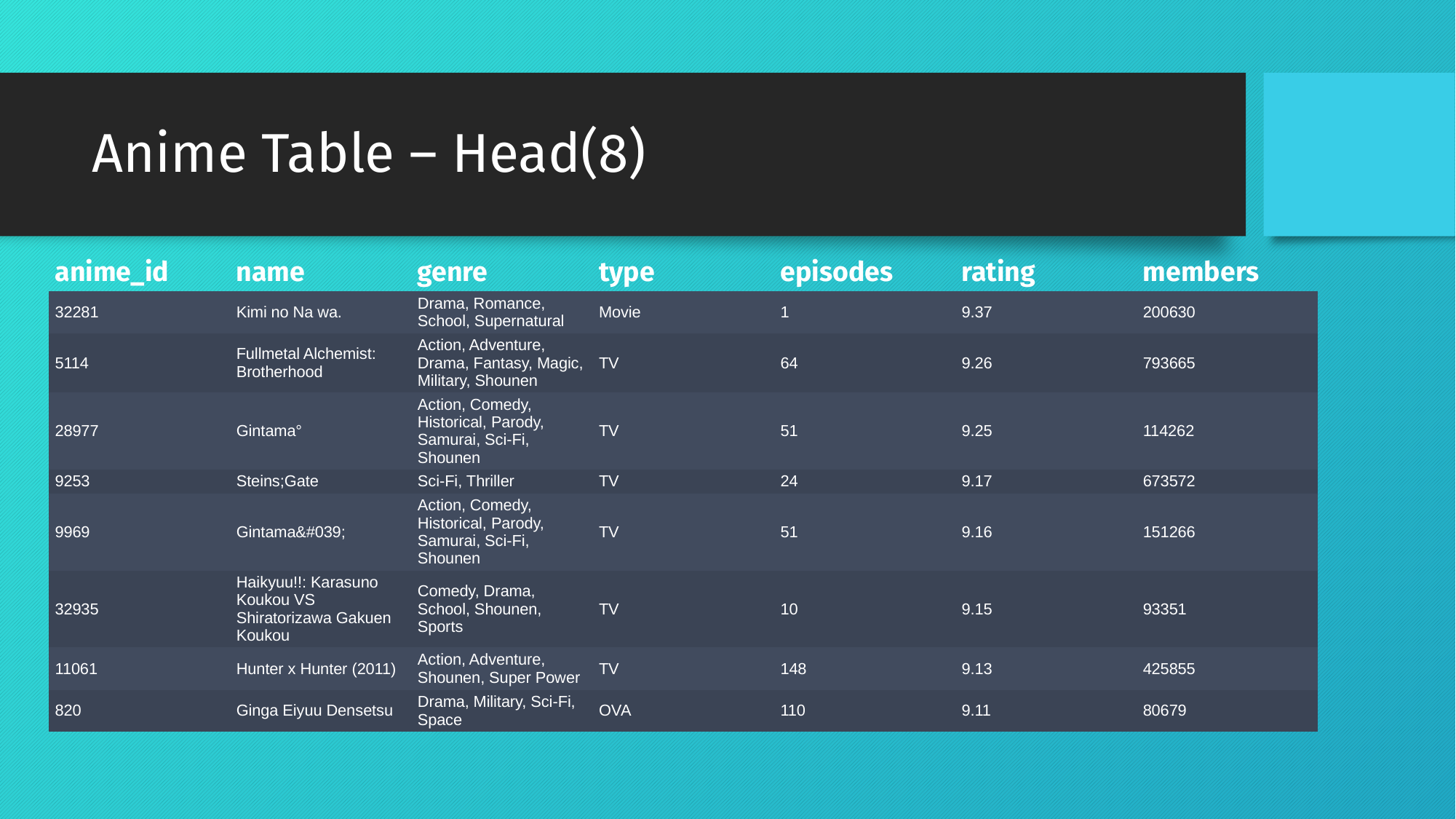

# Anime Table – Head(8)
| anime\_id | name | genre | type | episodes | rating | members |
| --- | --- | --- | --- | --- | --- | --- |
| 32281 | Kimi no Na wa. | Drama, Romance, School, Supernatural | Movie | 1 | 9.37 | 200630 |
| 5114 | Fullmetal Alchemist: Brotherhood | Action, Adventure, Drama, Fantasy, Magic, Military, Shounen | TV | 64 | 9.26 | 793665 |
| 28977 | Gintama° | Action, Comedy, Historical, Parody, Samurai, Sci-Fi, Shounen | TV | 51 | 9.25 | 114262 |
| 9253 | Steins;Gate | Sci-Fi, Thriller | TV | 24 | 9.17 | 673572 |
| 9969 | Gintama&#039; | Action, Comedy, Historical, Parody, Samurai, Sci-Fi, Shounen | TV | 51 | 9.16 | 151266 |
| 32935 | Haikyuu!!: Karasuno Koukou VS Shiratorizawa Gakuen Koukou | Comedy, Drama, School, Shounen, Sports | TV | 10 | 9.15 | 93351 |
| 11061 | Hunter x Hunter (2011) | Action, Adventure, Shounen, Super Power | TV | 148 | 9.13 | 425855 |
| 820 | Ginga Eiyuu Densetsu | Drama, Military, Sci-Fi, Space | OVA | 110 | 9.11 | 80679 |